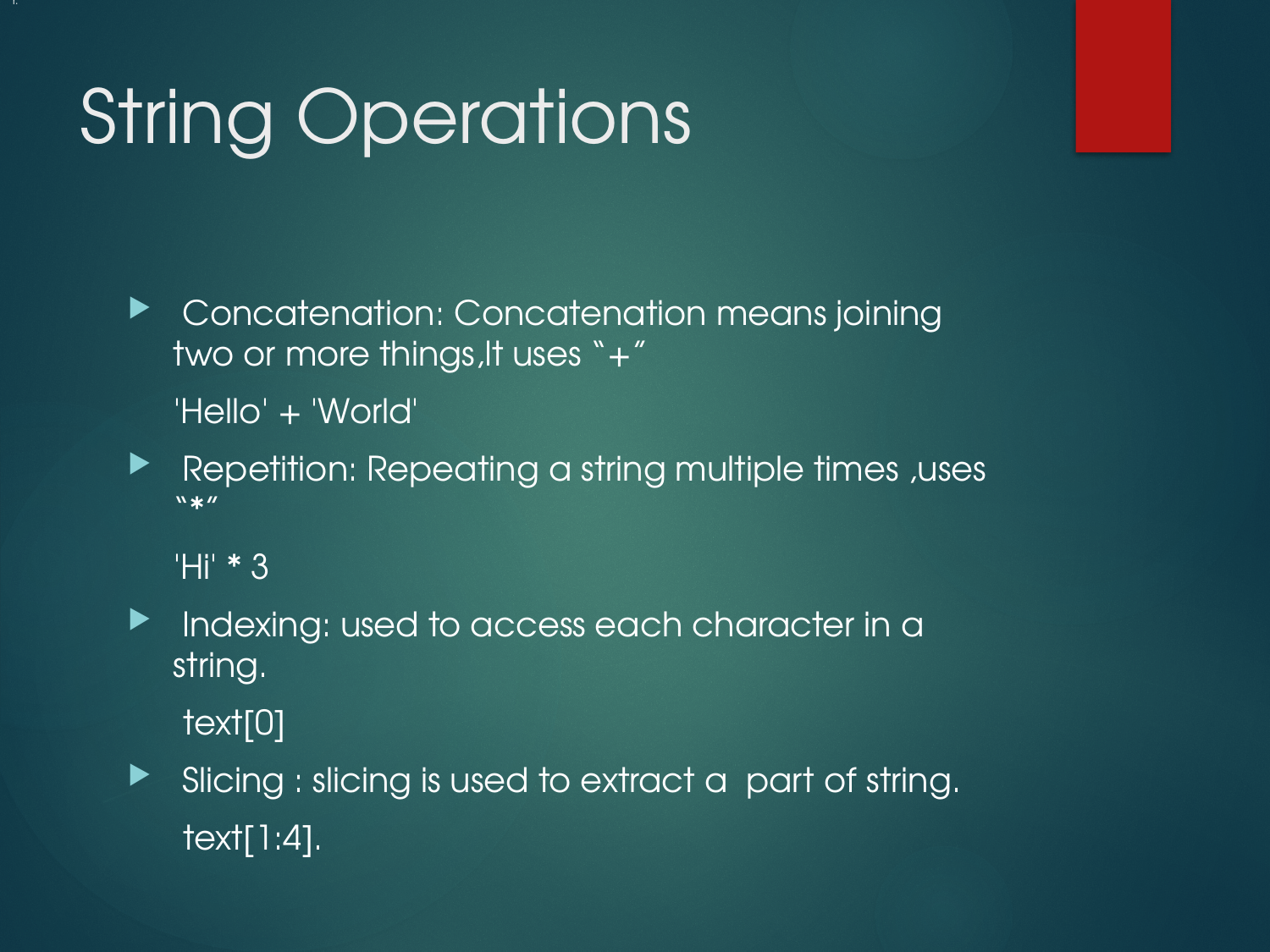

r.
# String Operations
 Concatenation: Concatenation means joining       two or more things,It uses “+”
     'Hello' + 'World'
 Repetition: Repeating a string multiple times ,uses “*”
     'Hi' * 3
 Indexing: used to access each character in a      string.
      text[0]
 Slicing : slicing is used to extract a  part of string.
      text[1:4].